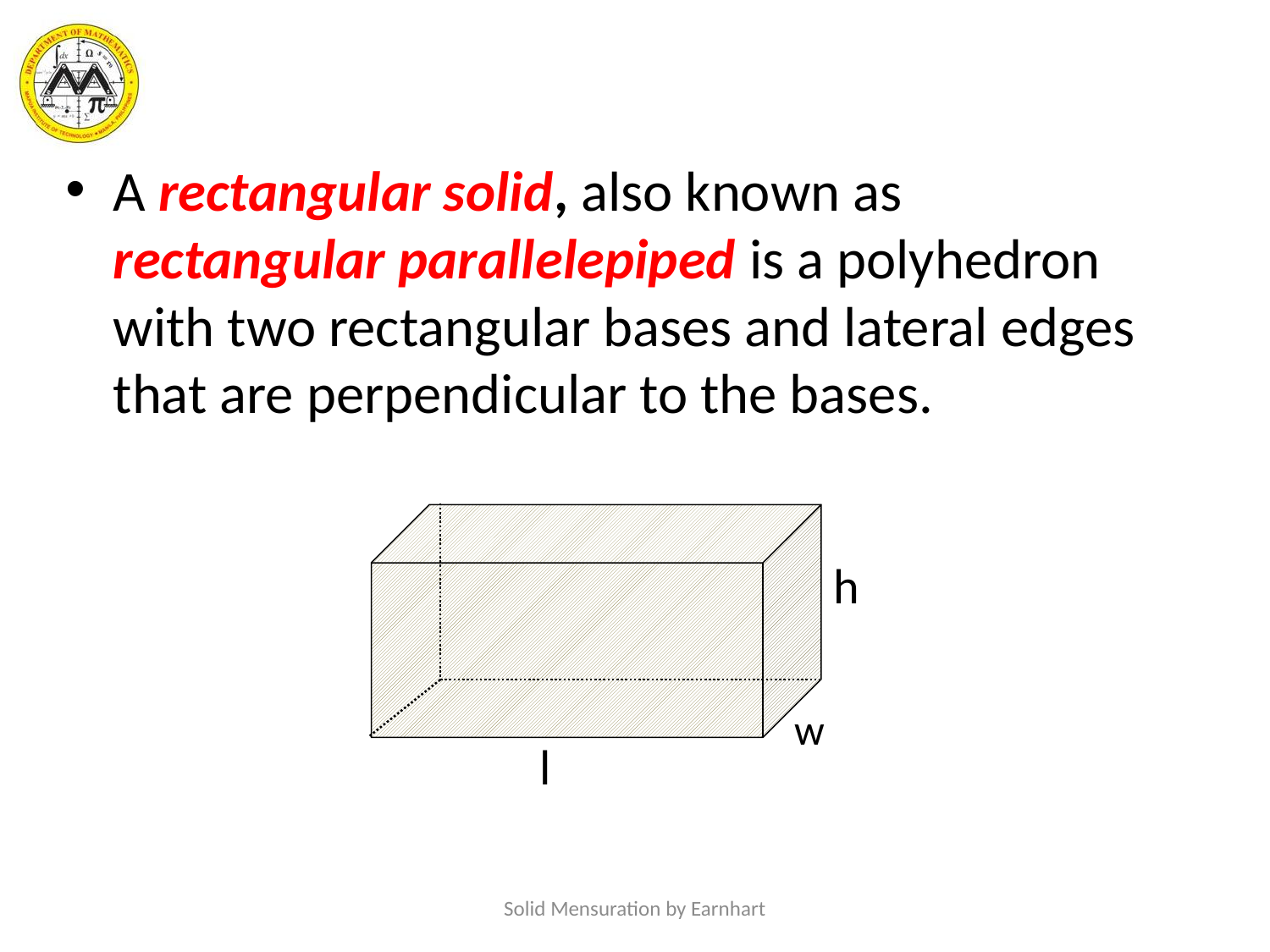

#
A rectangular solid, also known as rectangular parallelepiped is a polyhedron with two rectangular bases and lateral edges that are perpendicular to the bases.

h
w

l
Solid Mensuration by Earnhart